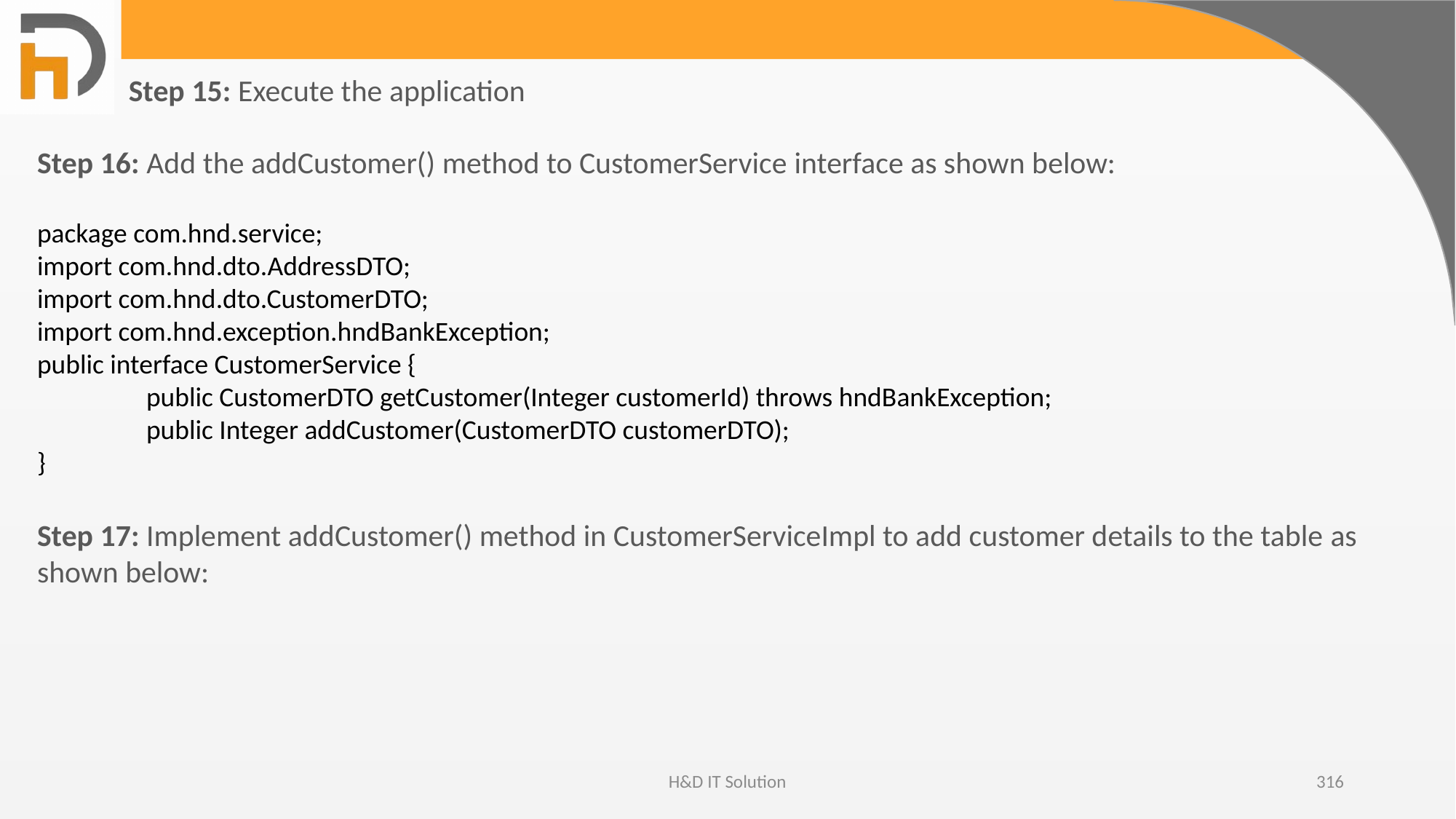

Step 15: Execute the application
Step 16: Add the addCustomer() method to CustomerService interface as shown below:
package com.hnd.service;
import com.hnd.dto.AddressDTO;
import com.hnd.dto.CustomerDTO;
import com.hnd.exception.hndBankException;
public interface CustomerService {
	public CustomerDTO getCustomer(Integer customerId) throws hndBankException;
	public Integer addCustomer(CustomerDTO customerDTO);
}
Step 17: Implement addCustomer() method in CustomerServiceImpl to add customer details to the table as shown below:
H&D IT Solution
316